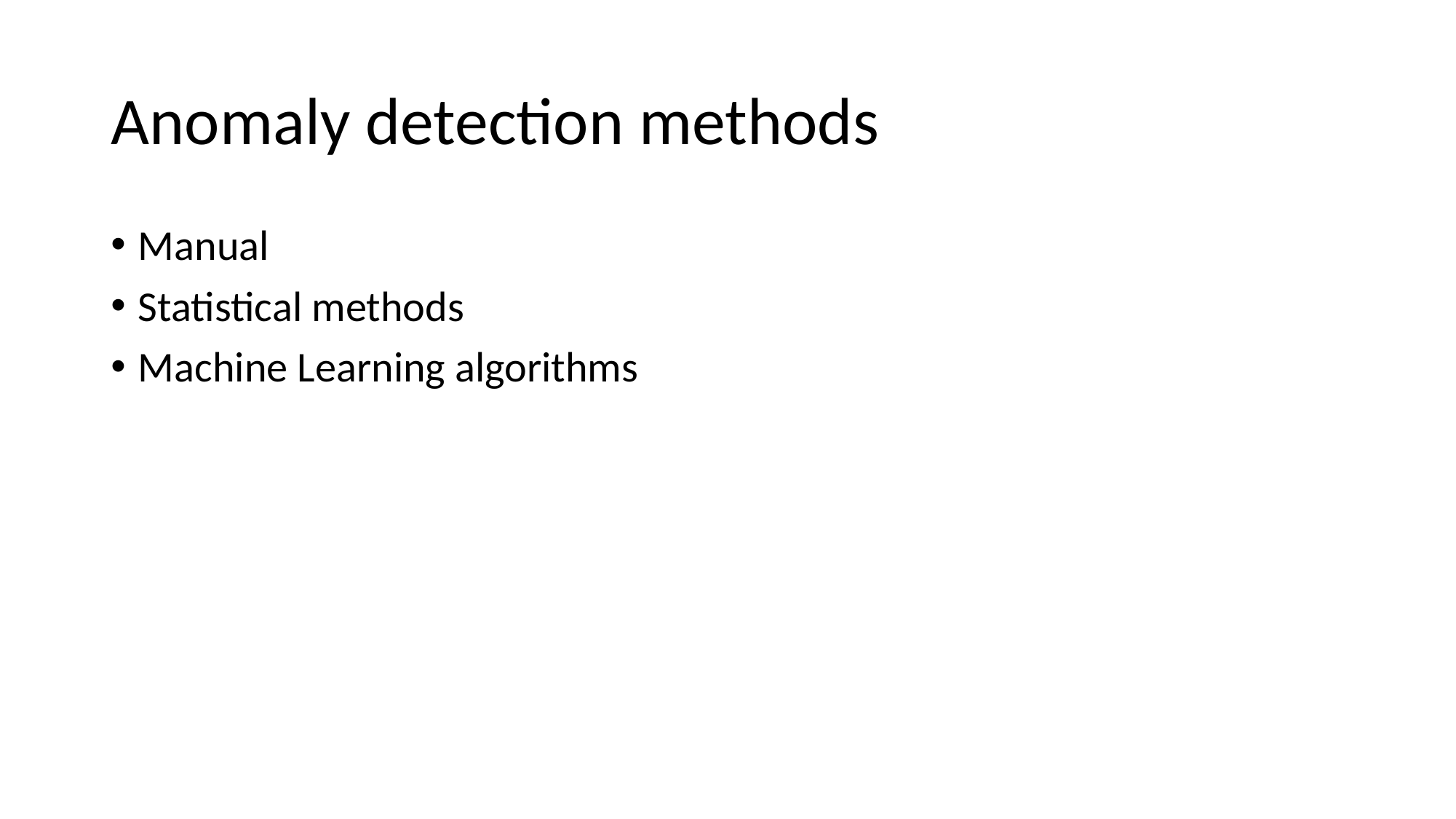

# Anomaly detection methods
Manual
Statistical methods
Machine Learning algorithms